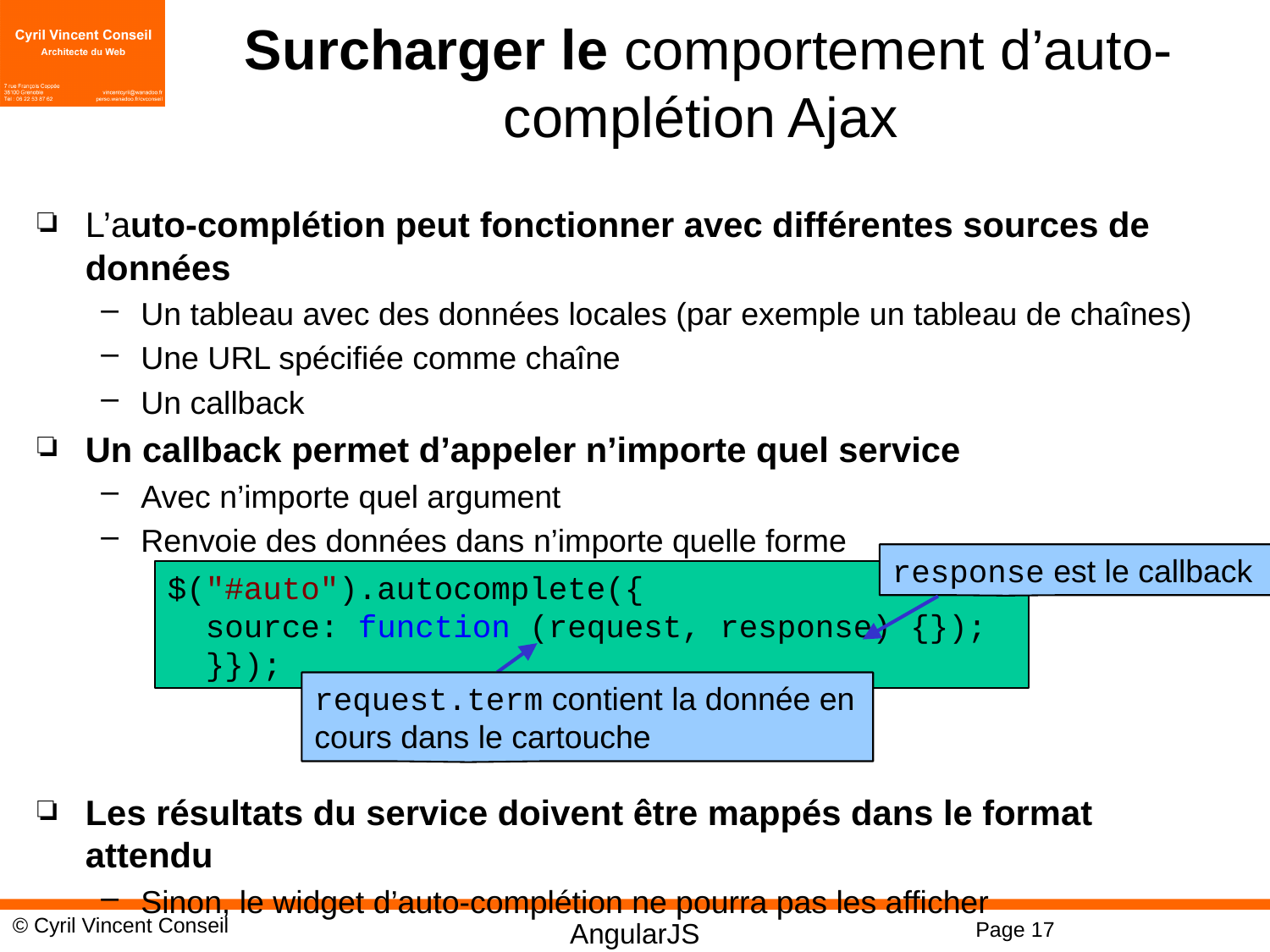

# Surcharger le comportement d’auto-complétion Ajax
L’auto-complétion peut fonctionner avec différentes sources de données
Un tableau avec des données locales (par exemple un tableau de chaînes)
Une URL spécifiée comme chaîne
Un callback
Un callback permet d’appeler n’importe quel service
Avec n’importe quel argument
Renvoie des données dans n’importe quelle forme

Les résultats du service doivent être mappés dans le format attendu
Sinon, le widget d’auto-complétion ne pourra pas les afficher
response est le callback
$("#auto").autocomplete({
  source: function (request, response) {});
  }});
request.term contient la donnée en cours dans le cartouche